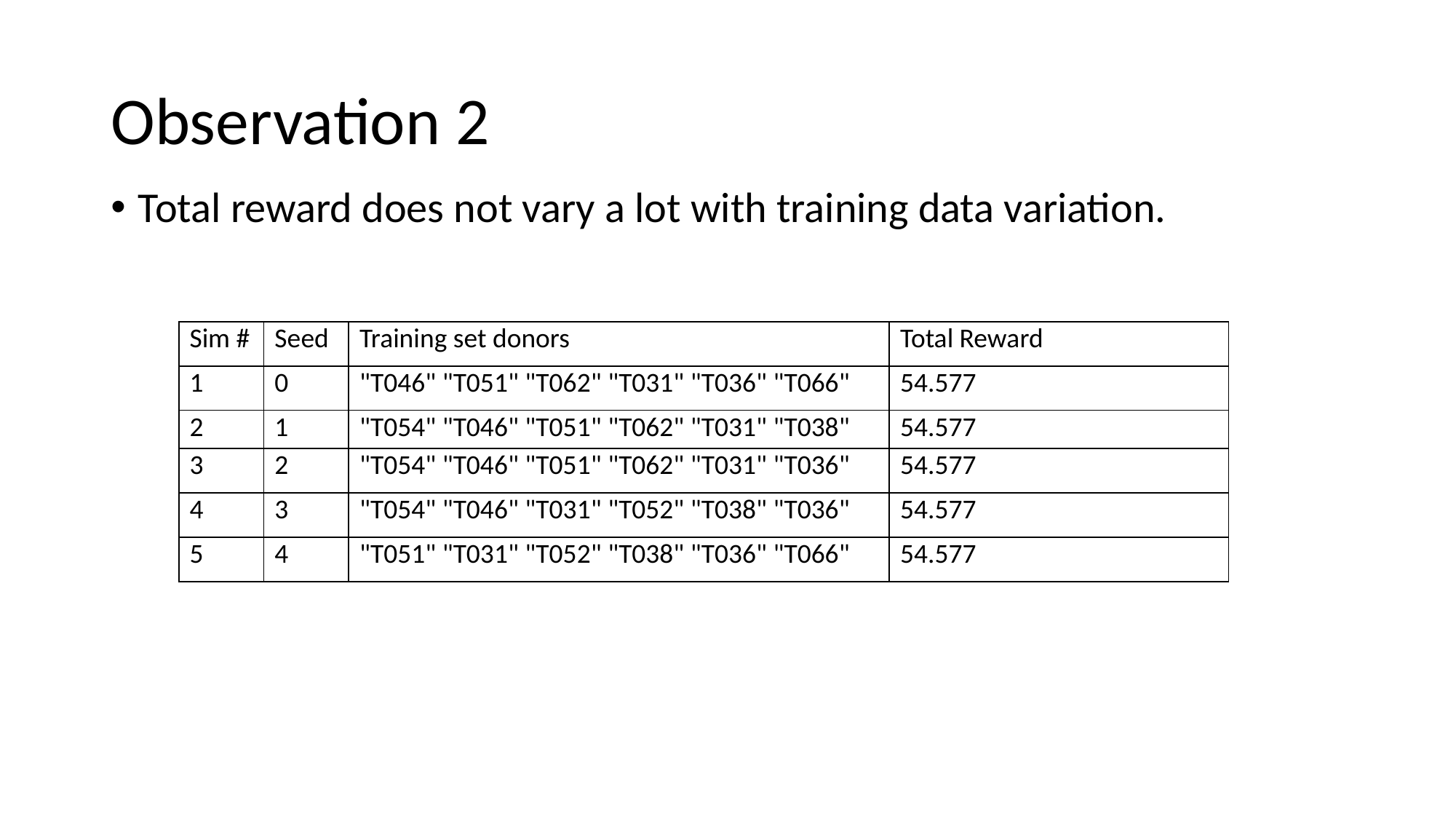

# Observation 2
Total reward does not vary a lot with training data variation.
| Sim # | Seed | Training set donors | Total Reward |
| --- | --- | --- | --- |
| 1 | 0 | "T046" "T051" "T062" "T031" "T036" "T066" | 54.577 |
| 2 | 1 | "T054" "T046" "T051" "T062" "T031" "T038" | 54.577 |
| 3 | 2 | "T054" "T046" "T051" "T062" "T031" "T036" | 54.577 |
| 4 | 3 | "T054" "T046" "T031" "T052" "T038" "T036" | 54.577 |
| 5 | 4 | "T051" "T031" "T052" "T038" "T036" "T066" | 54.577 |